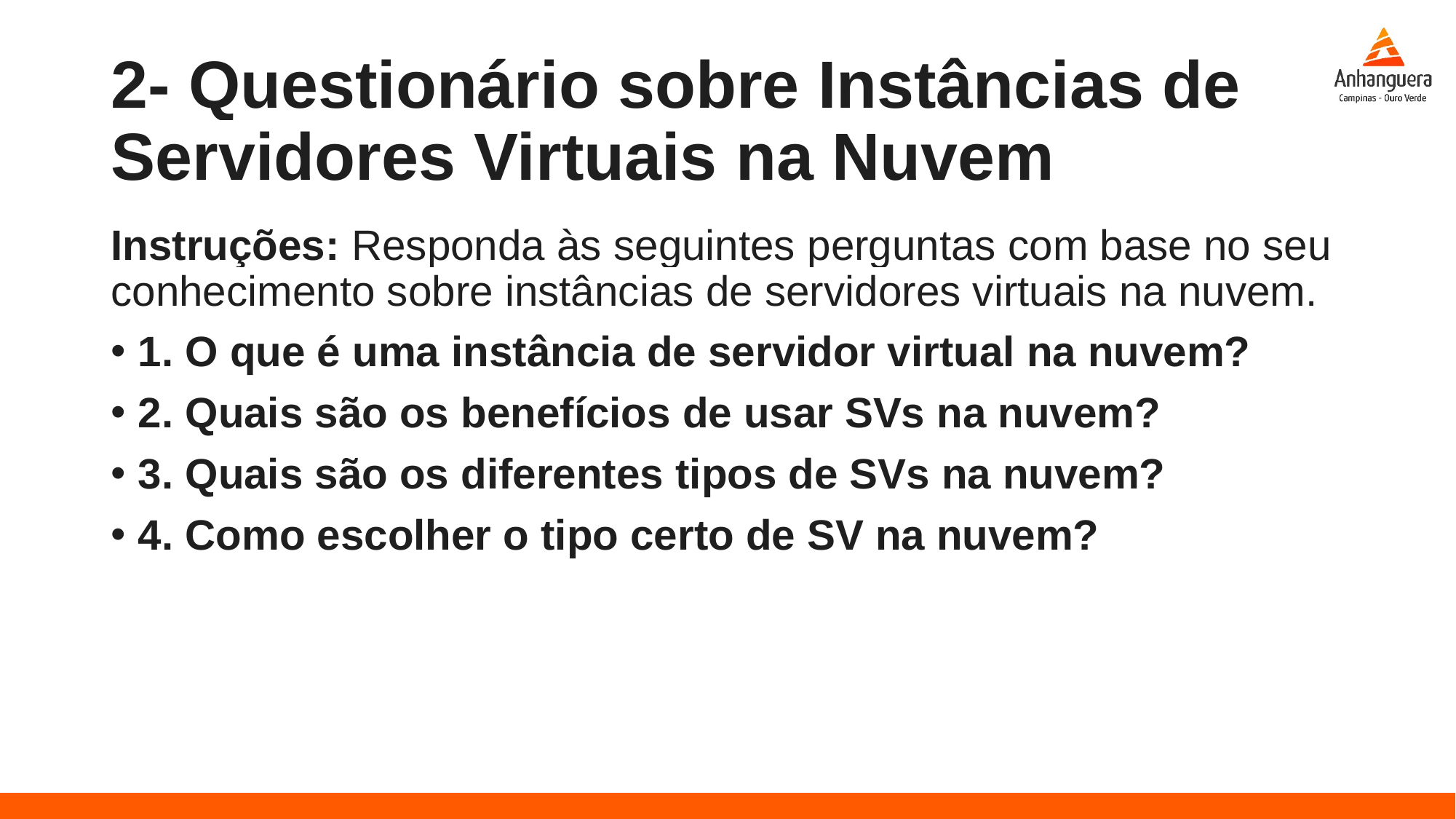

# 2- Questionário sobre Instâncias de Servidores Virtuais na Nuvem
Instruções: Responda às seguintes perguntas com base no seu conhecimento sobre instâncias de servidores virtuais na nuvem.
1. O que é uma instância de servidor virtual na nuvem?
2. Quais são os benefícios de usar SVs na nuvem?
3. Quais são os diferentes tipos de SVs na nuvem?
4. Como escolher o tipo certo de SV na nuvem?